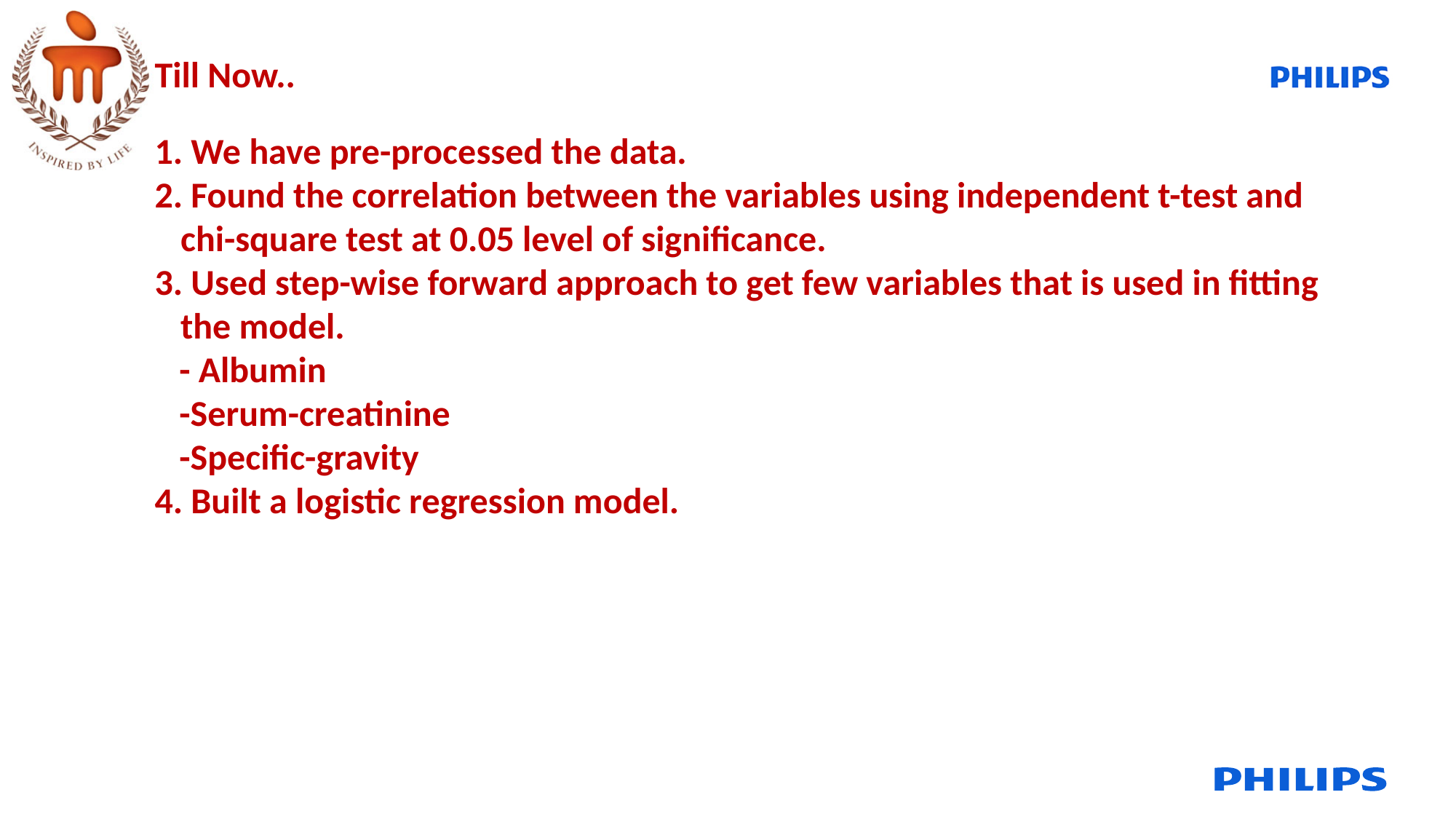

Till Now..

1. We have pre-processed the data.
2. Found the correlation between the variables using independent t-test and chi-square test at 0.05 level of significance.
3. Used step-wise forward approach to get few variables that is used in fitting the model.
   - Albumin
   -Serum-creatinine
   -Specific-gravity
4. Built a logistic regression model.